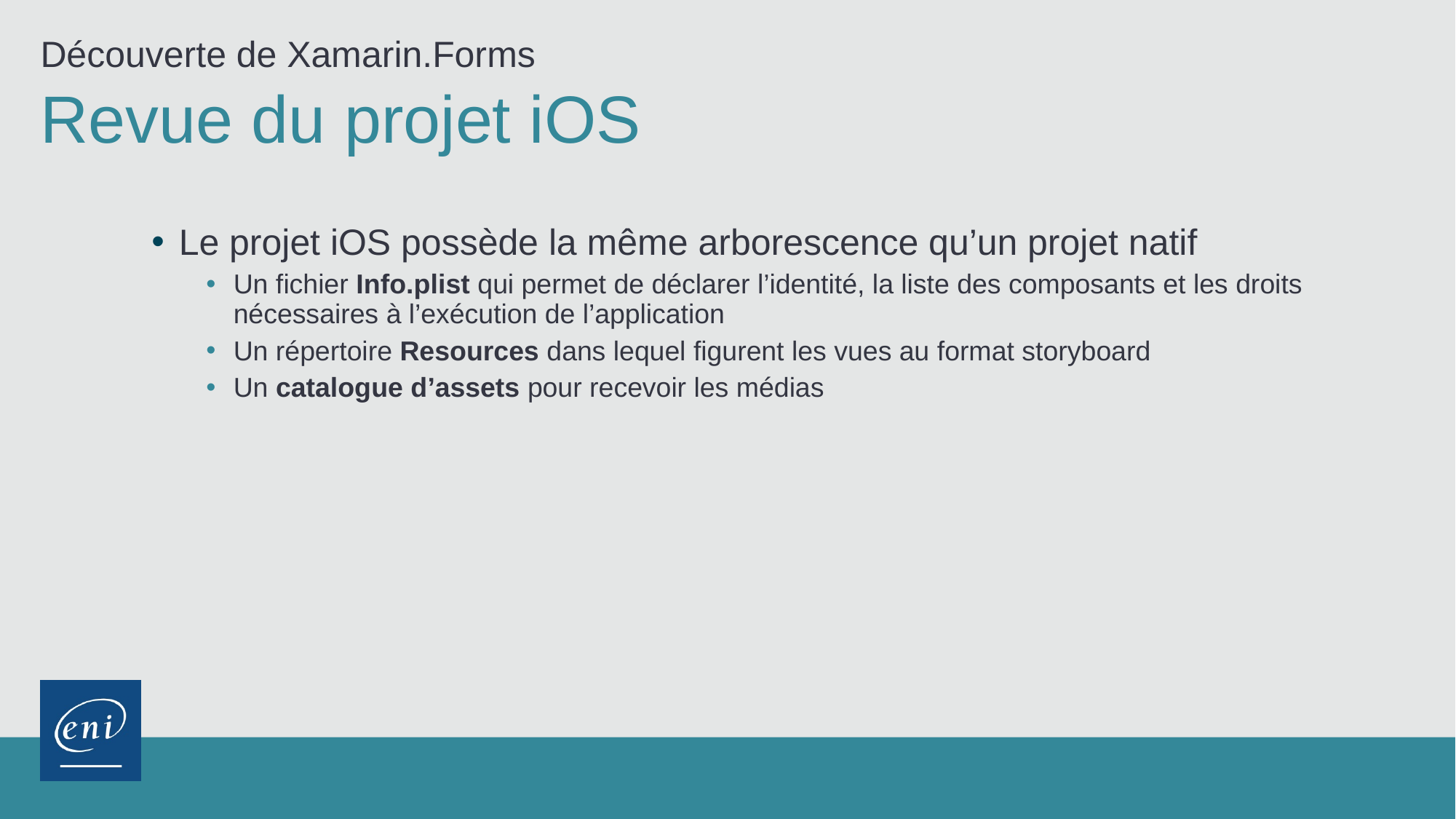

Découverte de Xamarin.Forms
# Revue du projet iOS
Le projet iOS possède la même arborescence qu’un projet natif
Un fichier Info.plist qui permet de déclarer l’identité, la liste des composants et les droits nécessaires à l’exécution de l’application
Un répertoire Resources dans lequel figurent les vues au format storyboard
Un catalogue d’assets pour recevoir les médias